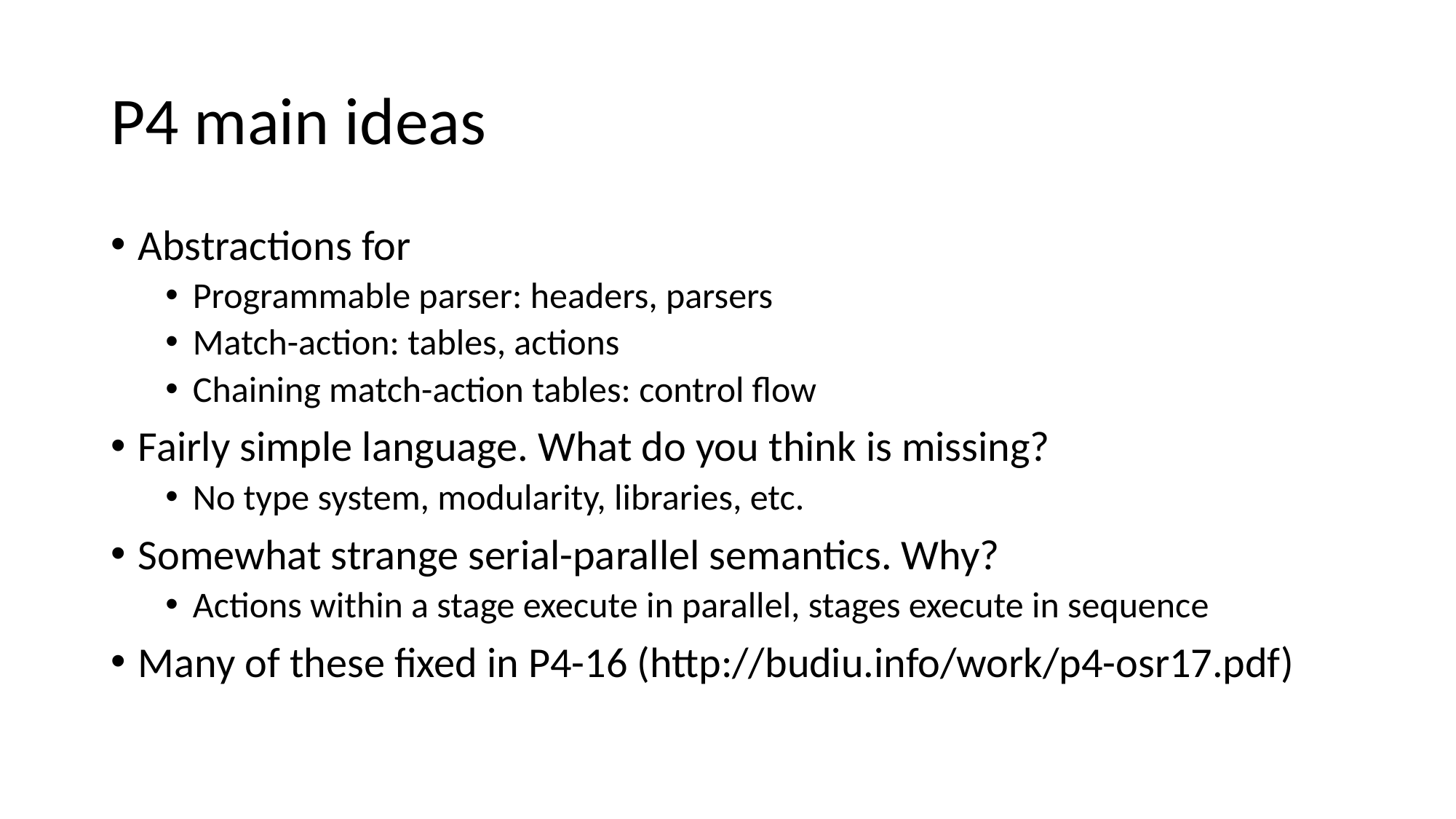

# P4 main ideas
Abstractions for
Programmable parser: headers, parsers
Match-action: tables, actions
Chaining match-action tables: control flow
Fairly simple language. What do you think is missing?
No type system, modularity, libraries, etc.
Somewhat strange serial-parallel semantics. Why?
Actions within a stage execute in parallel, stages execute in sequence
Many of these fixed in P4-16 (http://budiu.info/work/p4-osr17.pdf)